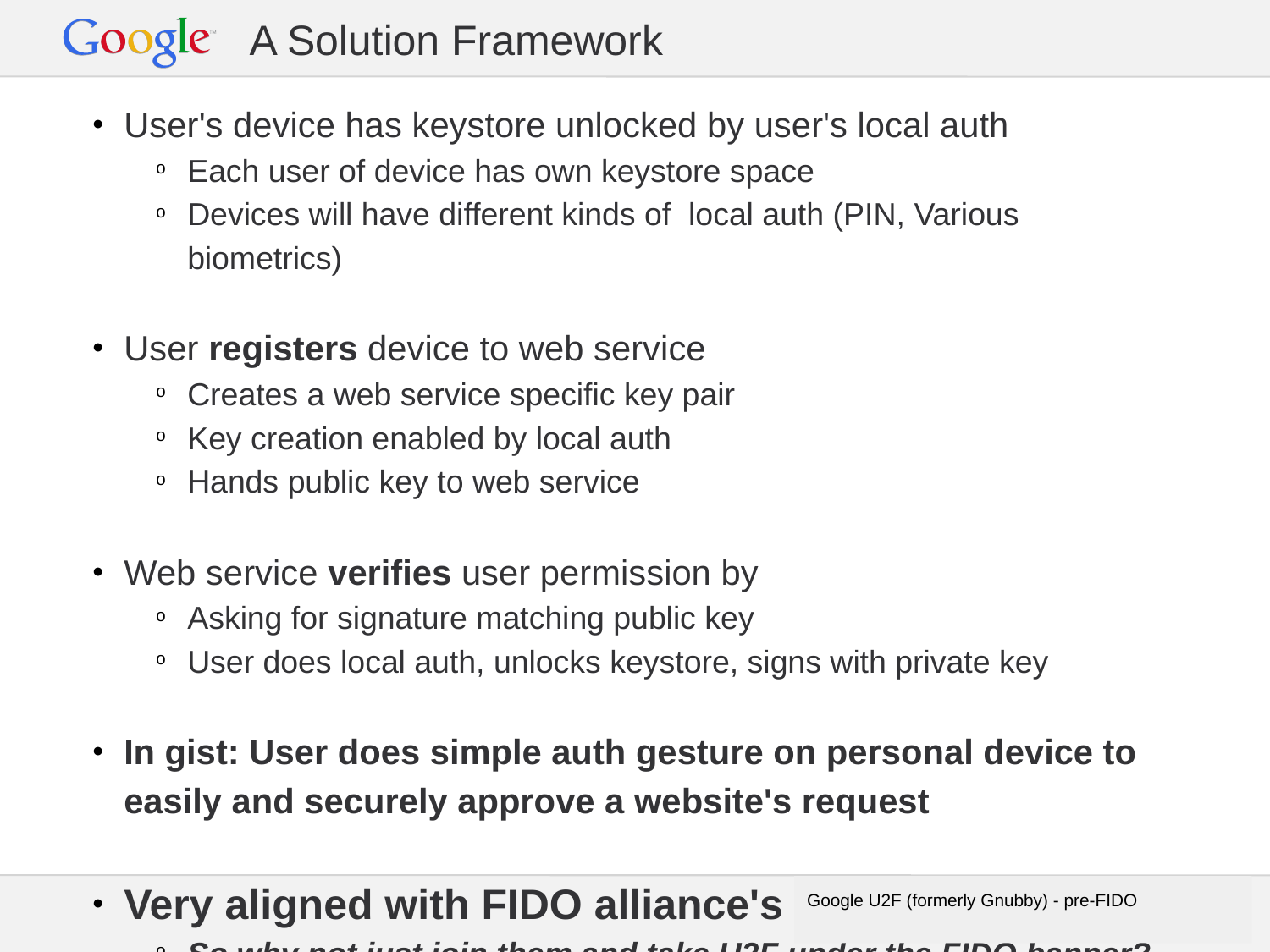

# A Solution Framework
User's device has keystore unlocked by user's local auth
Each user of device has own keystore space
Devices will have different kinds of  local auth (PIN, Various biometrics)
User registers device to web service
Creates a web service specific key pair
Key creation enabled by local auth
Hands public key to web service
Web service verifies user permission by
Asking for signature matching public key
User does local auth, unlocks keystore, signs with private key
In gist: User does simple auth gesture on personal device to easily and securely approve a website's request
Very aligned with FIDO alliance's current efforts
So why not just join them and take U2F under the FIDO banner?
However, important to retain immediacy and simplicity of U2F
Google U2F (formerly Gnubby) - pre-FIDO